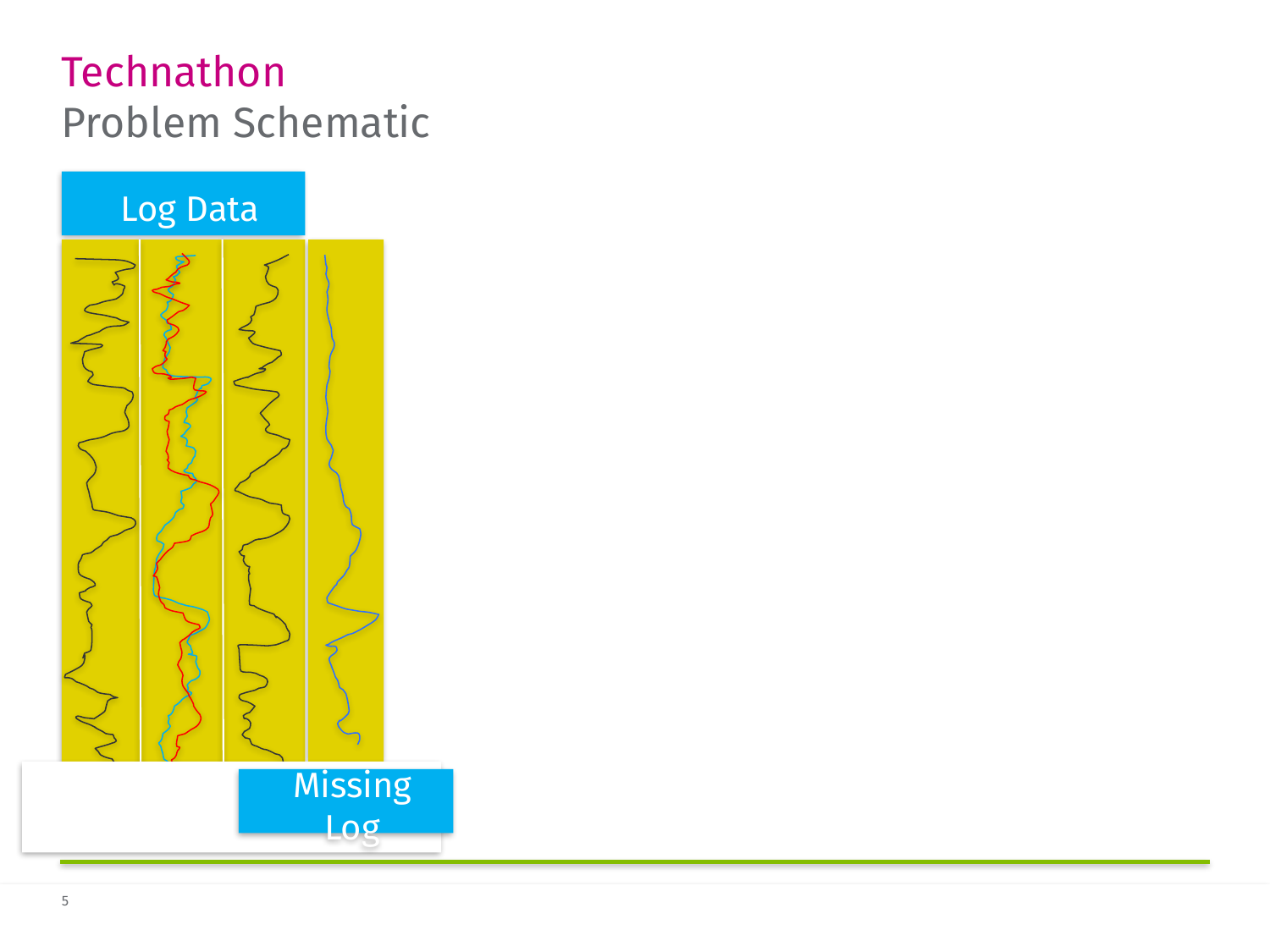

# Technathon Problem Schematic
Log Data

Missing Log